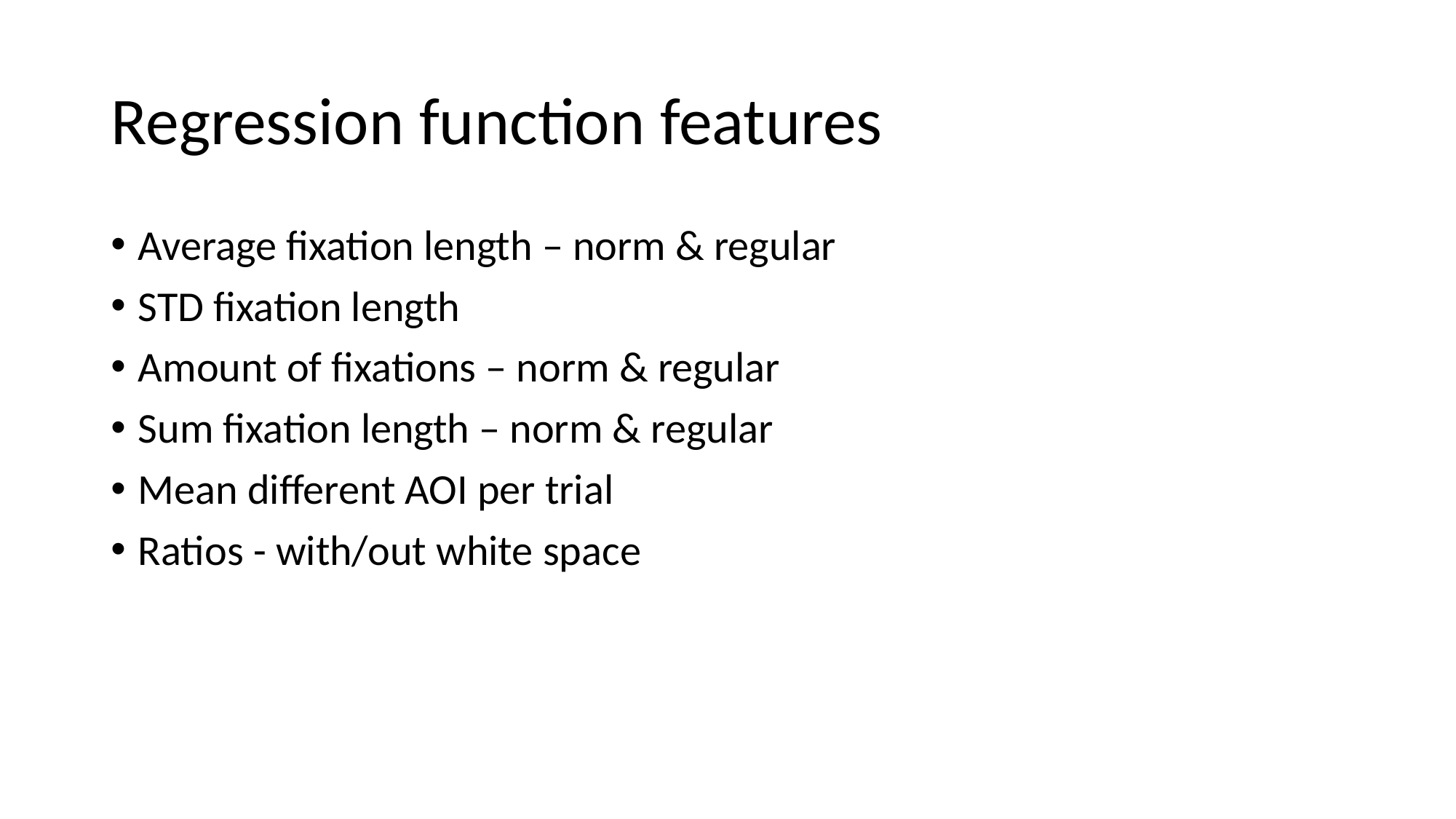

# Regression function features
Average fixation length – norm & regular
STD fixation length
Amount of fixations – norm & regular
Sum fixation length – norm & regular
Mean different AOI per trial
Ratios - with/out white space